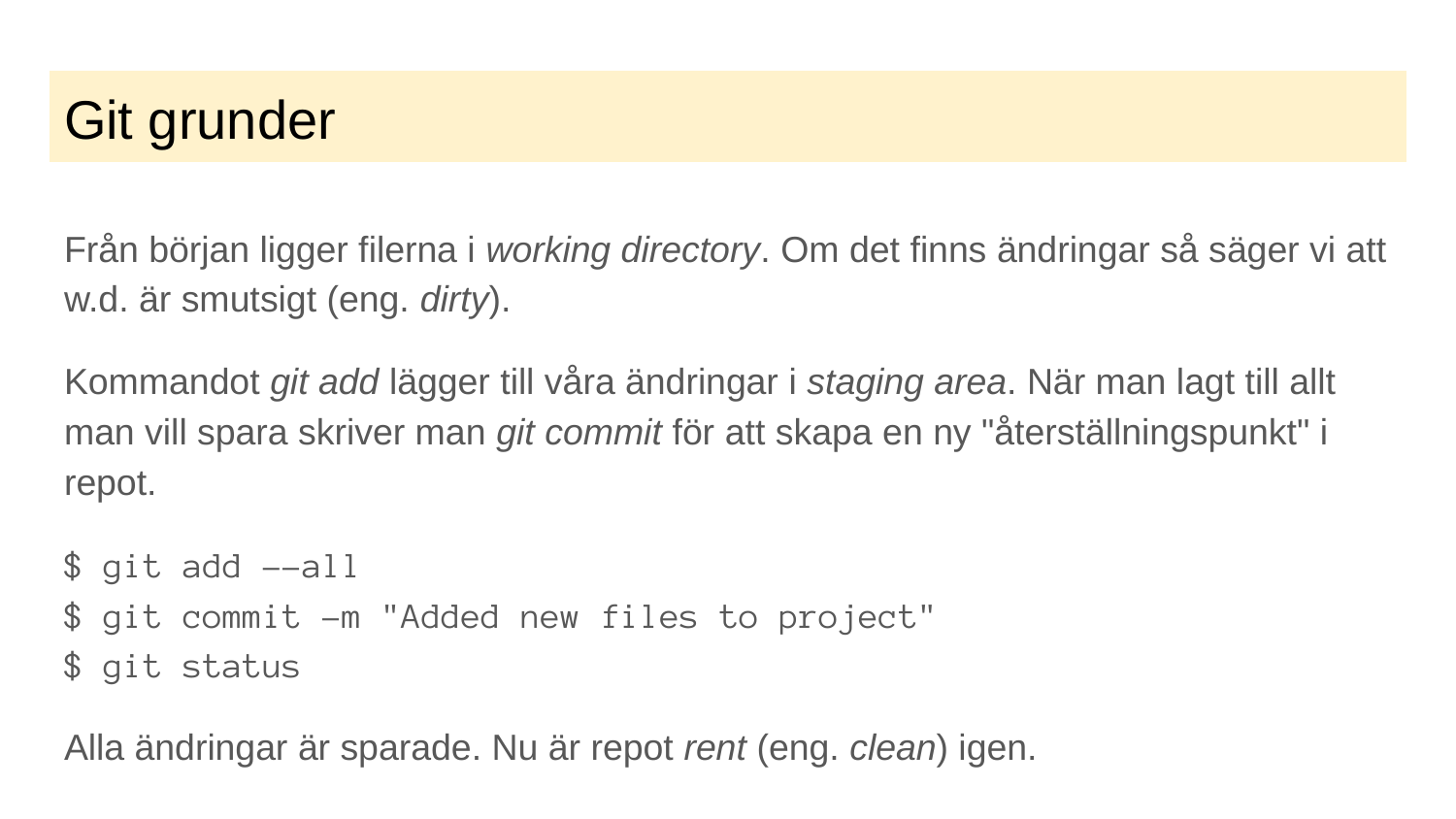

# Git grunder
Från början ligger filerna i working directory. Om det finns ändringar så säger vi att w.d. är smutsigt (eng. dirty).
Kommandot git add lägger till våra ändringar i staging area. När man lagt till allt man vill spara skriver man git commit för att skapa en ny "återställningspunkt" i repot.
$ git add --all
$ git commit -m "Added new files to project"
$ git status
Alla ändringar är sparade. Nu är repot rent (eng. clean) igen.